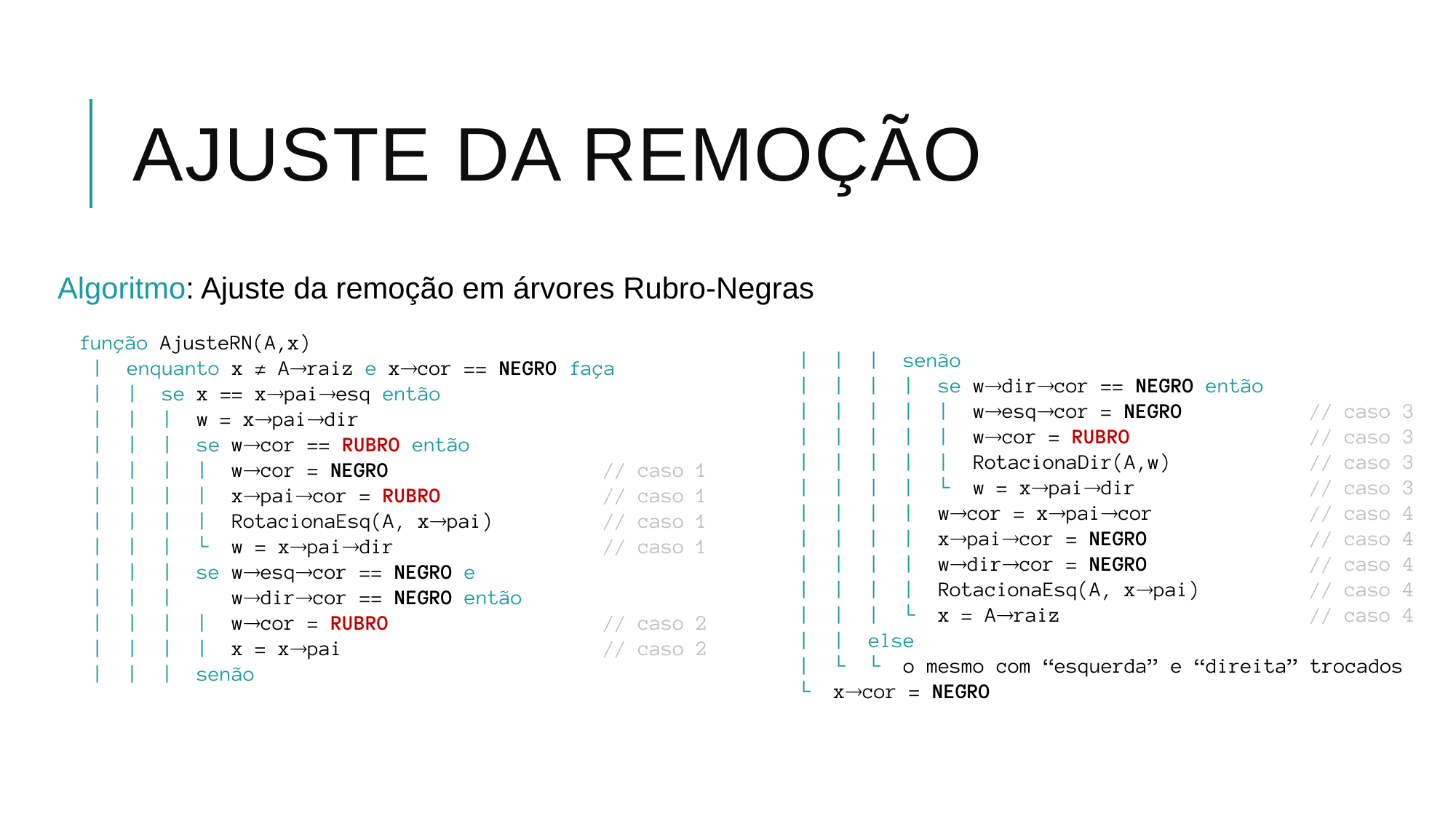

# Ajuste da REMOÇÃO
Algoritmo: Ajuste da remoção em árvores Rubro-Negras

  função AjusteRN(A,x)
   |  enquanto x ≠ A→raiz e x→cor == NEGRO faça
   |  |  se x == x→pai→esq então
   |  |  |  w = x→pai→dir
   |  |  |  se w→cor == RUBRO então
   |  |  |  |  w→cor = NEGRO              	// caso 1
   |  |  |  |  x→pai→cor = RUBRO           	// caso 1
   |  |  |  |  RotacionaEsq(A, x→pai)       	// caso 1
   |  |  |  └  w = x→pai→dir               	// caso 1
   |  |  |  se w→esq→cor == NEGRO e
   |  |  |     w→dir→cor == NEGRO então
   |  |  |  |  w→cor = RUBRO 		// caso 2
   |  |  |  |  x = x→pai			// caso 2
   |  |  |  senão
   |  |  |  senão
   |  |  |  |  se w→dir→cor == NEGRO então
   |  |  |  |  |  w→esq→cor = NEGRO		// caso 3
   |  |  |  |  |  w→cor = RUBRO		// caso 3
   |  |  |  |  |  RotacionaDir(A,w)	 	// caso 3
   |  |  |  |  └  w = x→pai→dir 		// caso 3
   |  |  |  |  w→cor = x→pai→cor          	// caso 4
   |  |  |  |  x→pai→cor = NEGRO 		// caso 4
   |  |  |  |  w→dir→cor = NEGRO 		// caso 4
   |  |  |  |  RotacionaEsq(A, x→pai) 	// caso 4
   |  |  |  └  x = A→raiz 			// caso 4
   |  |  else
   |  └  └  o mesmo com “esquerda” e “direita” trocados
   └  x→cor = NEGRO